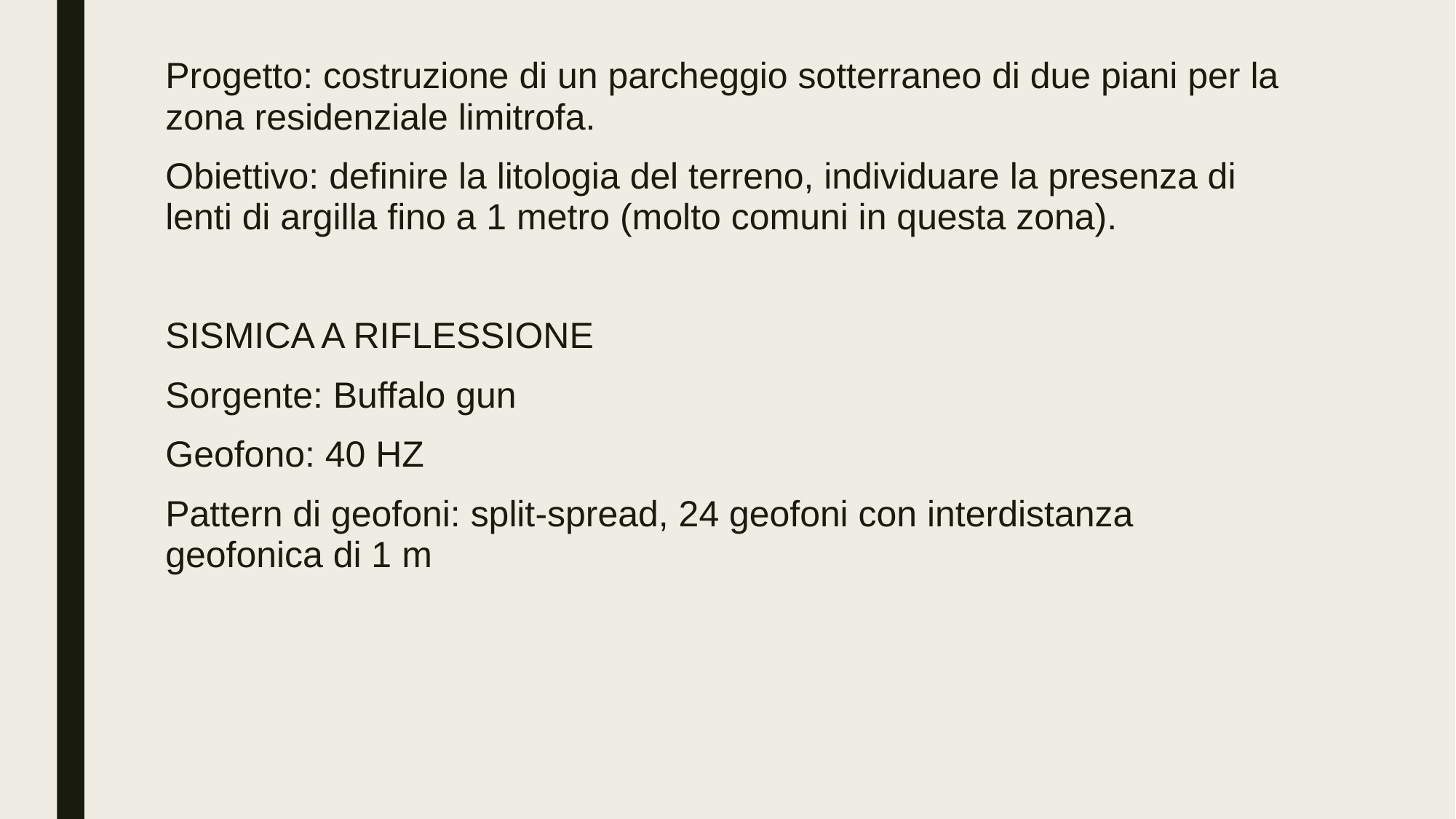

Progetto: costruzione di un parcheggio sotterraneo di due piani per la zona residenziale limitrofa.
Obiettivo: definire la litologia del terreno, individuare la presenza di lenti di argilla fino a 1 metro (molto comuni in questa zona).

SISMICA A RIFLESSIONE
Sorgente: Buffalo gun
Geofono: 40 HZ
Pattern di geofoni: split-spread, 24 geofoni con interdistanza geofonica di 1 m